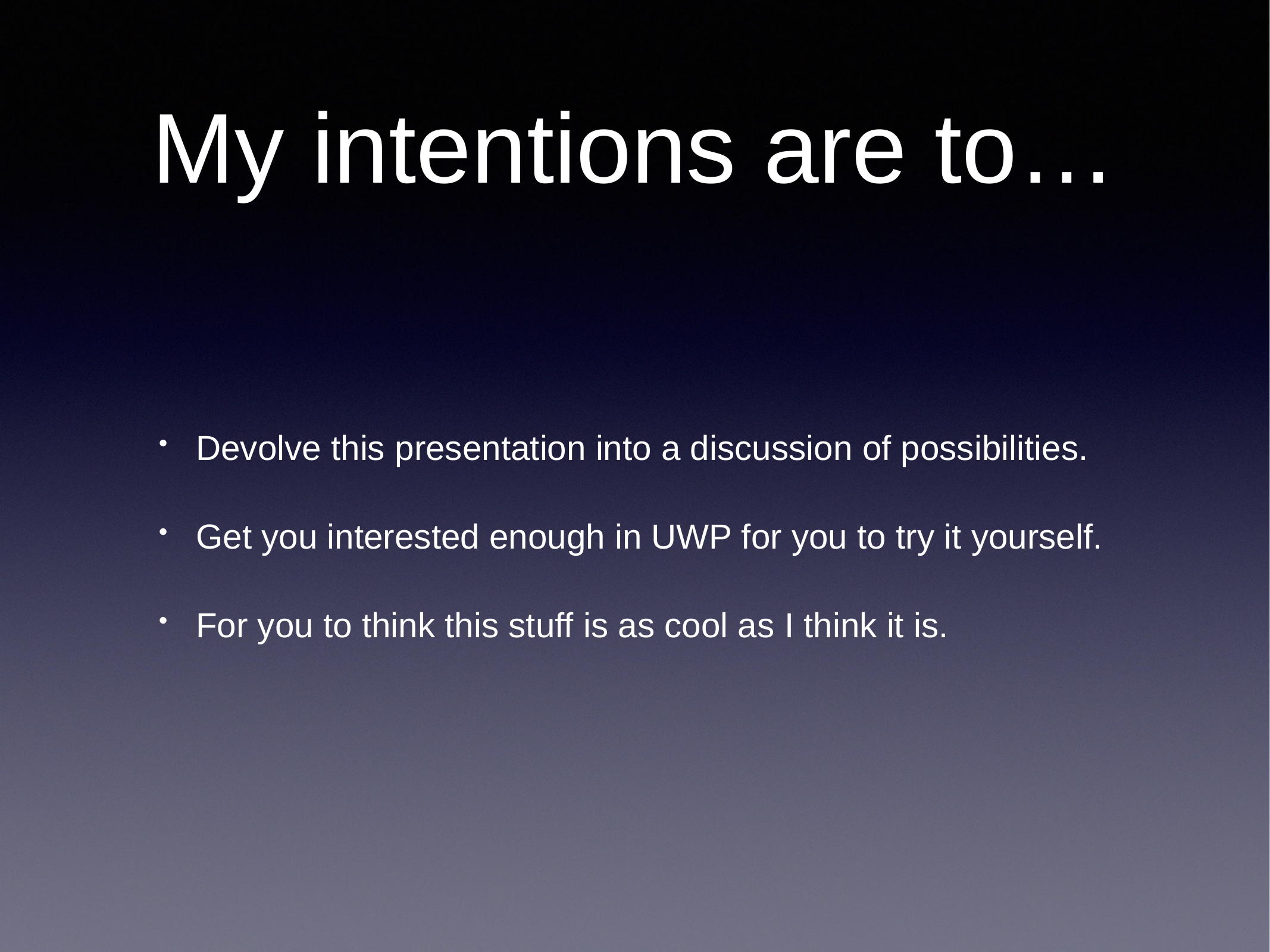

# My intentions are to…
Devolve this presentation into a discussion of possibilities.
Get you interested enough in UWP for you to try it yourself.
For you to think this stuff is as cool as I think it is.